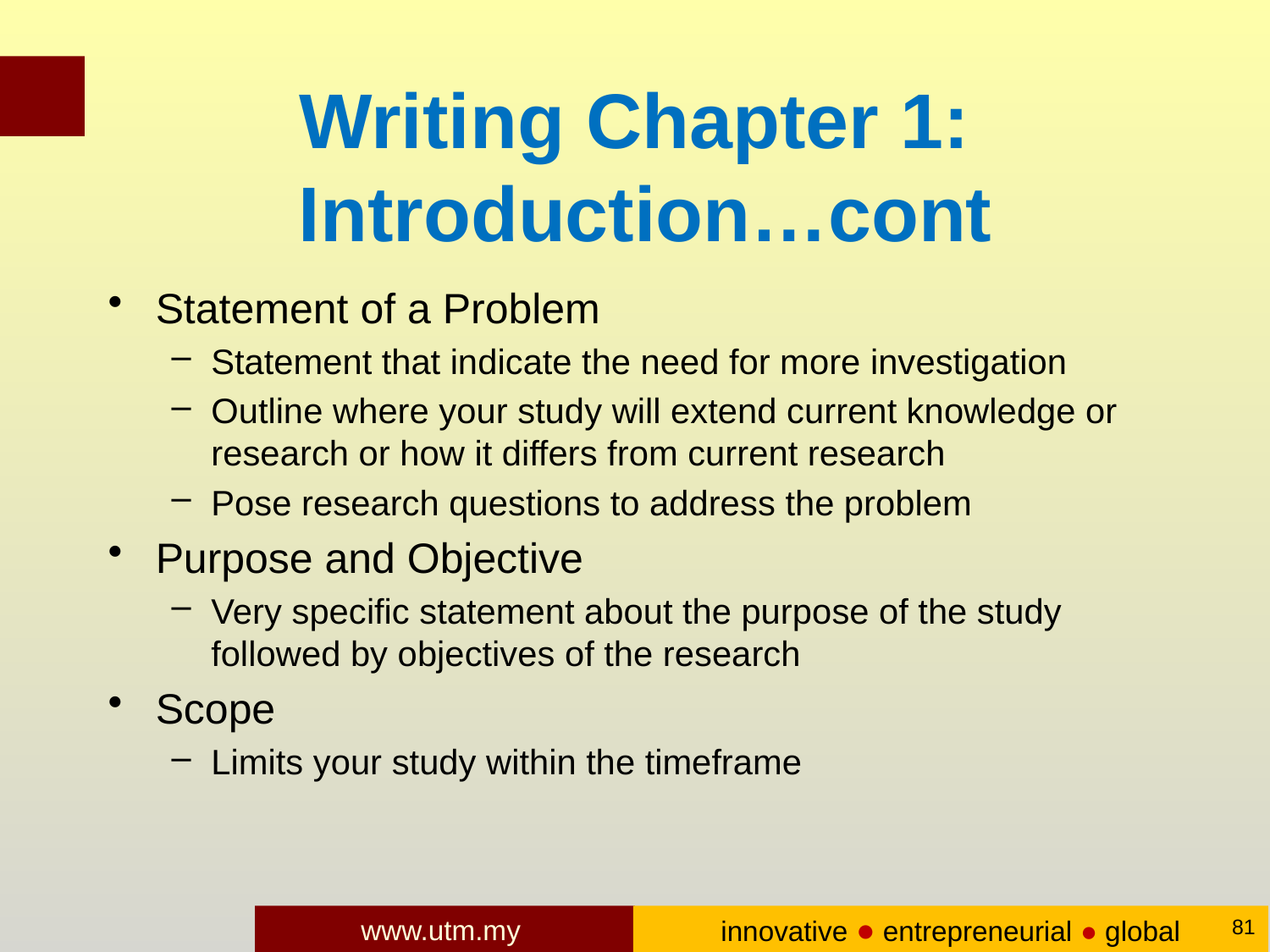

# Writing Chapter 1: Introduction…cont
Statement of a Problem
Statement that indicate the need for more investigation
Outline where your study will extend current knowledge or research or how it differs from current research
Pose research questions to address the problem
Purpose and Objective
Very specific statement about the purpose of the study followed by objectives of the research
Scope
Limits your study within the timeframe